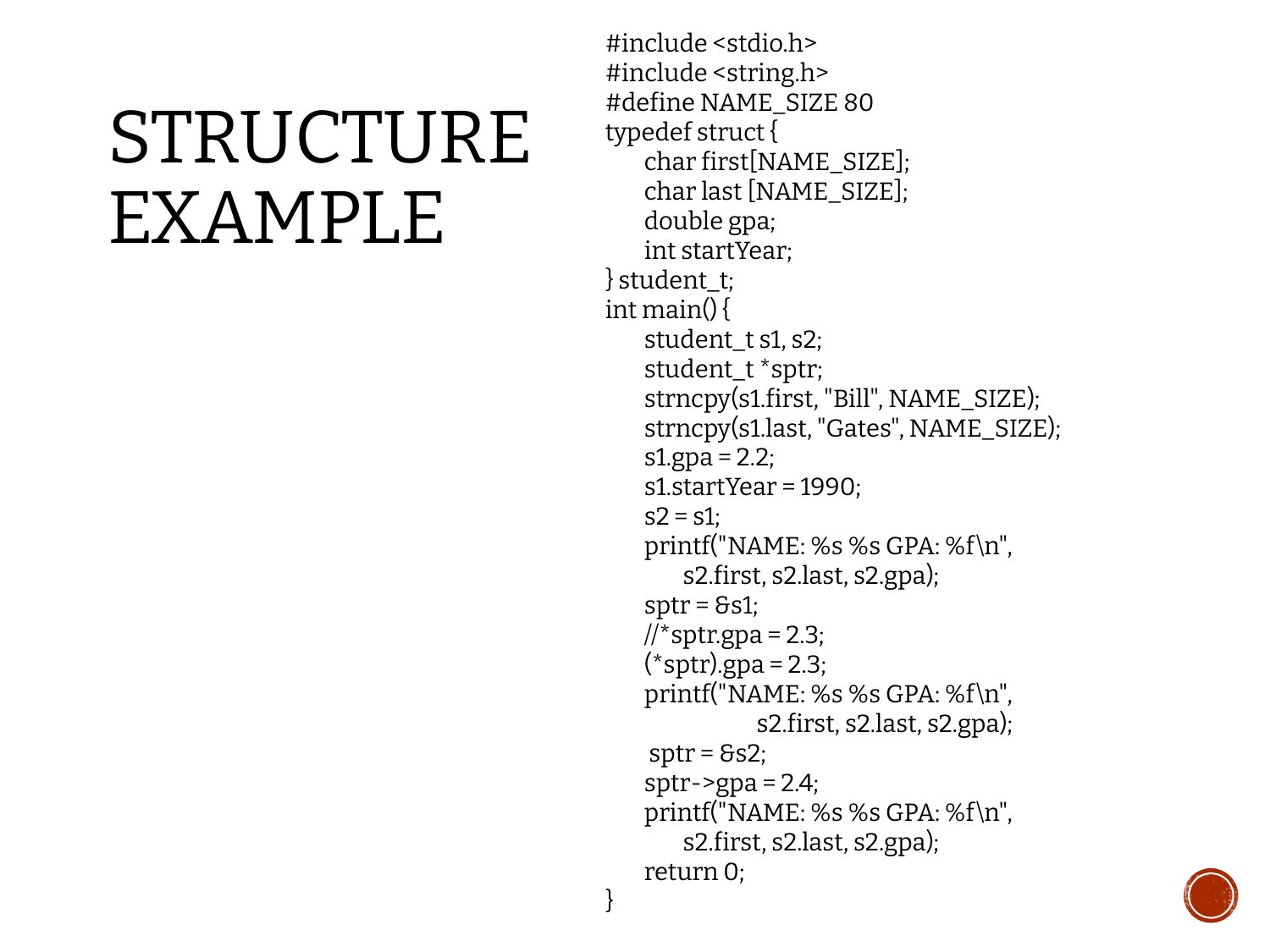

#include <stdio.h>
#include <string.h>
#define NAME_SIZE 80
typedef struct {
        char first[NAME_SIZE];
        char last [NAME_SIZE];
        double gpa;
        int startYear;
} student_t;
int main() {
        student_t s1, s2;
        student_t *sptr;
        strncpy(s1.first, "Bill", NAME_SIZE);
        strncpy(s1.last, "Gates", NAME_SIZE);
        s1.gpa = 2.2;
        s1.startYear = 1990;
        s2 = s1;
        printf("NAME: %s %s GPA: %f\n",
                s2.first, s2.last, s2.gpa);
        sptr = &s1;
        //*sptr.gpa = 2.3;
        (*sptr).gpa = 2.3;
        printf("NAME: %s %s GPA: %f\n",
	     s2.first, s2.last, s2.gpa);
         sptr = &s2;
        sptr->gpa = 2.4;
        printf("NAME: %s %s GPA: %f\n",
                s2.first, s2.last, s2.gpa);
        return 0;
}

# Structure example